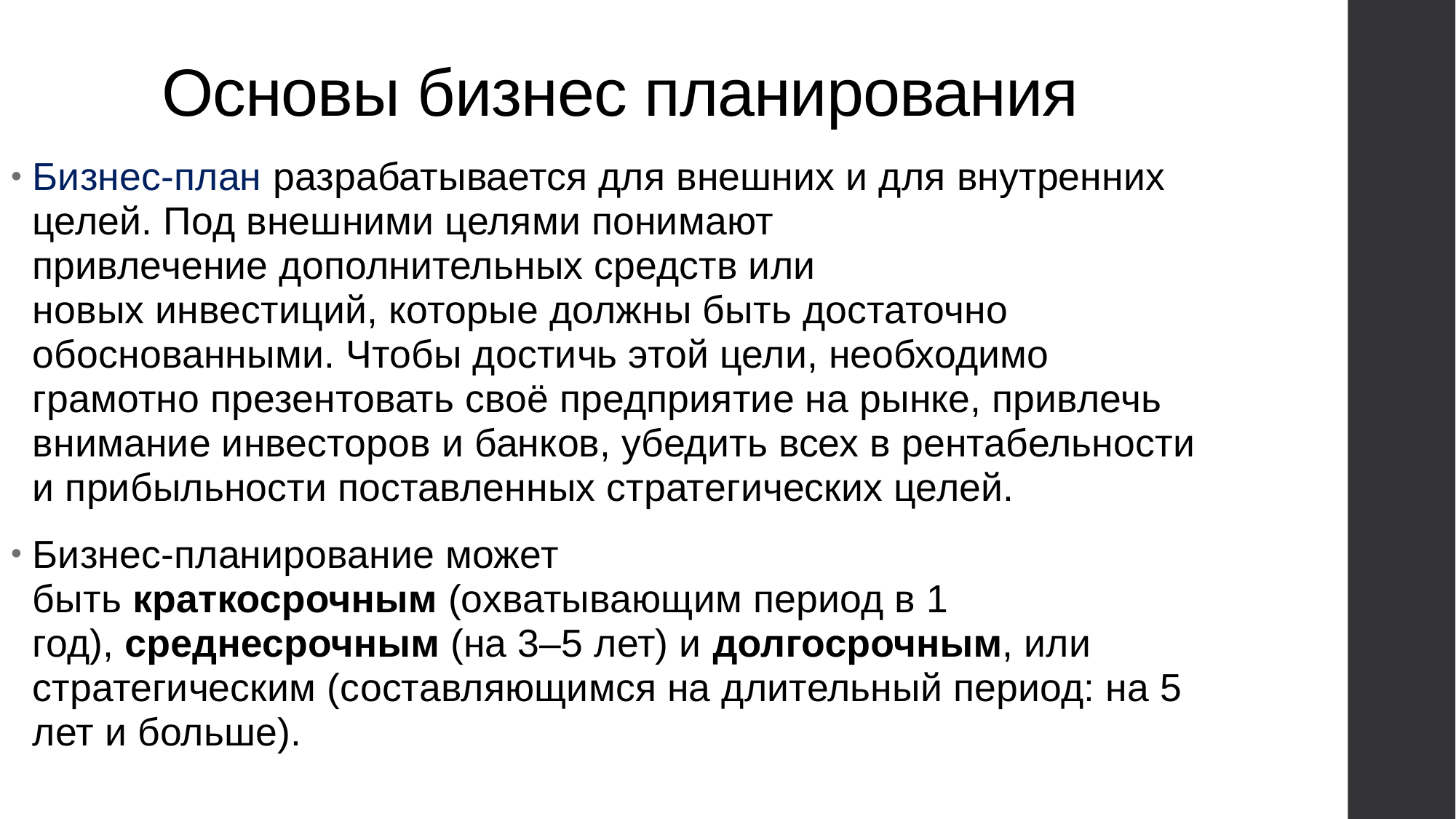

# Основы бизнес планирования
Бизнес-план разрабатывается для внешних и для внутренних целей. Под внешними целями понимают привлечение дополнительных средств или новых инвестиций, которые должны быть достаточно обоснованными. Чтобы достичь этой цели, необходимо грамотно презентовать своё предприятие на рынке, привлечь внимание инвесторов и банков, убедить всех в рентабельности и прибыльности поставленных стратегических целей.
Бизнес-планирование может быть краткосрочным (охватывающим период в 1 год), среднесрочным (на 3–5 лет) и долгосрочным, или стратегическим (составляющимся на длительный период: на 5 лет и больше).